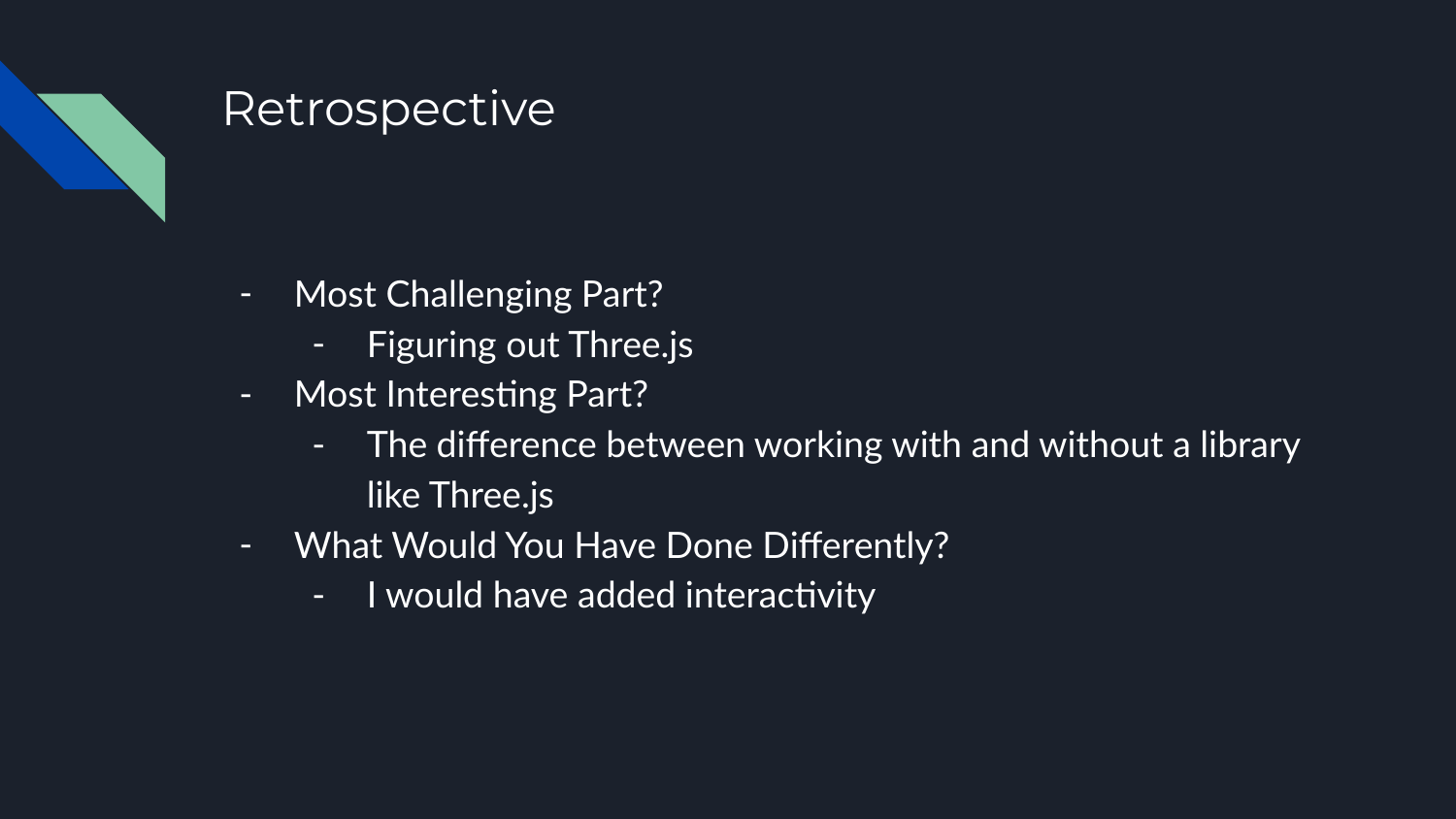

# Retrospective
Most Challenging Part?
Figuring out Three.js
Most Interesting Part?
The difference between working with and without a library like Three.js
What Would You Have Done Differently?
I would have added interactivity